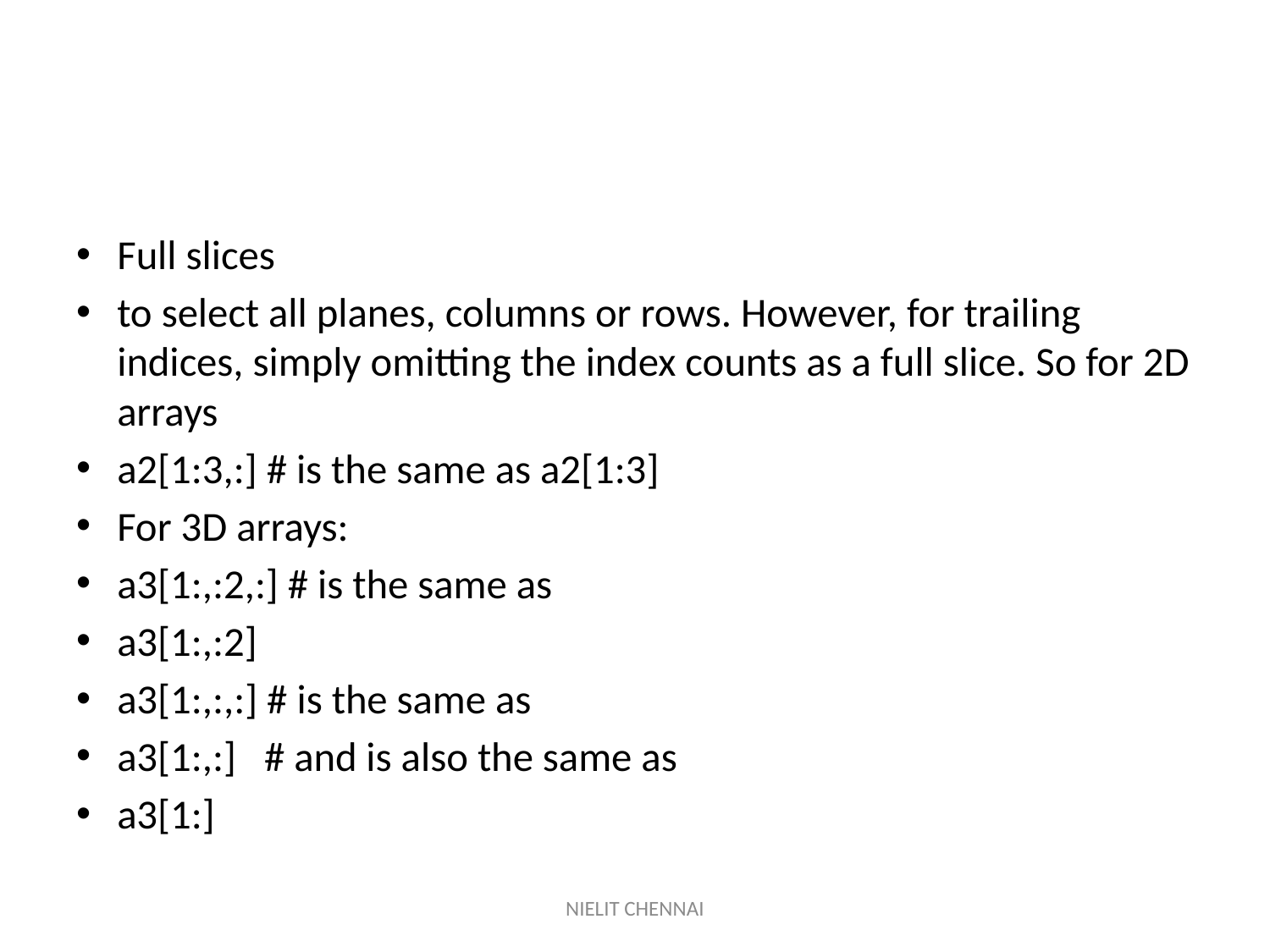

#
Full slices
to select all planes, columns or rows. However, for trailing indices, simply omitting the index counts as a full slice. So for 2D arrays
a2[1:3,:] # is the same as a2[1:3]
For 3D arrays:
a3[1:,:2,:] # is the same as
a3[1:,:2]
a3[1:,:,:] # is the same as
a3[1:,:]   # and is also the same as
a3[1:]
NIELIT CHENNAI